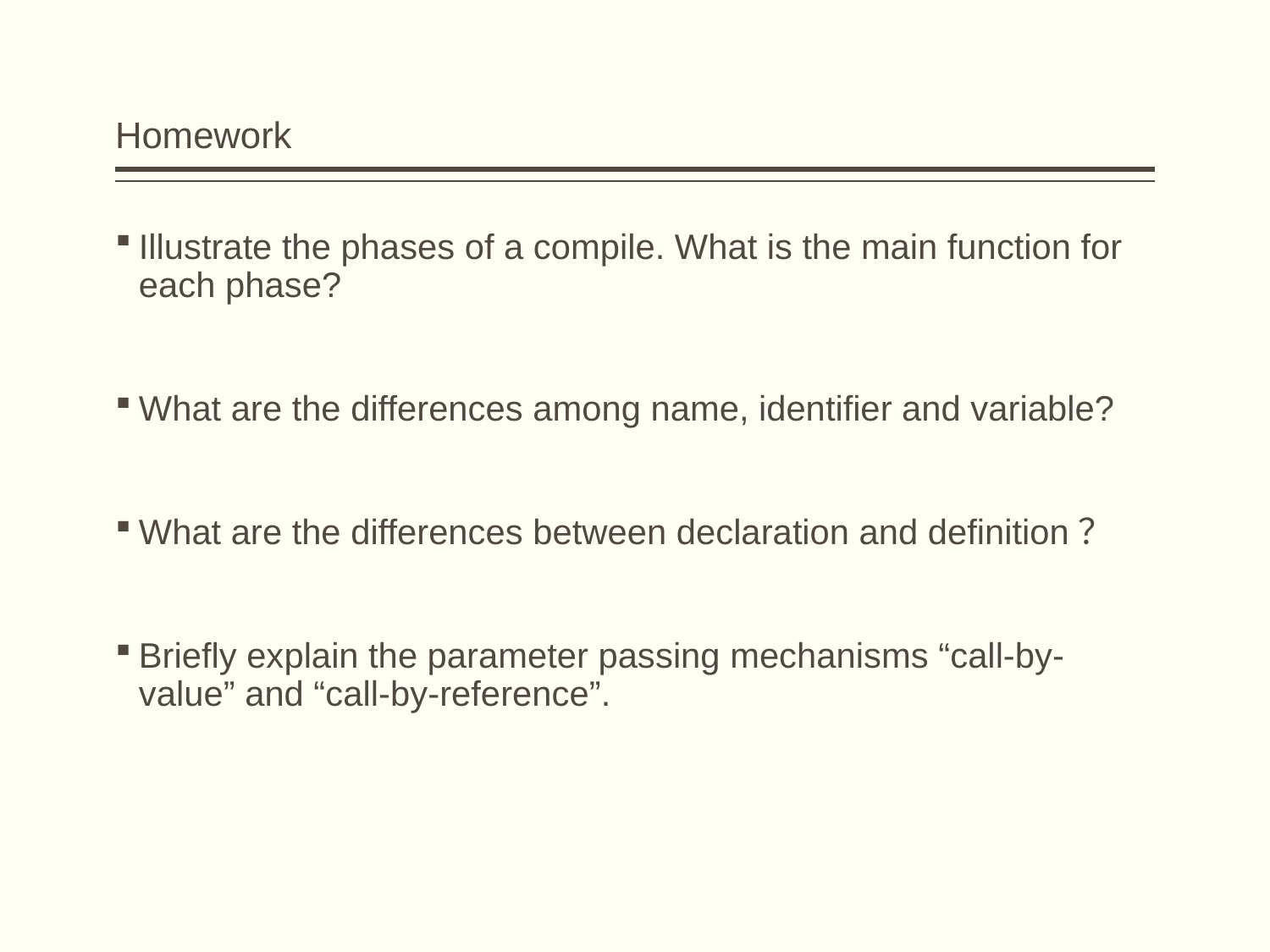

# Homework
Illustrate the phases of a compile. What is the main function for each phase?

What are the differences among name, identifier and variable?

What are the differences between declaration and definition？

Briefly explain the parameter passing mechanisms “call-by-value” and “call-by-reference”.